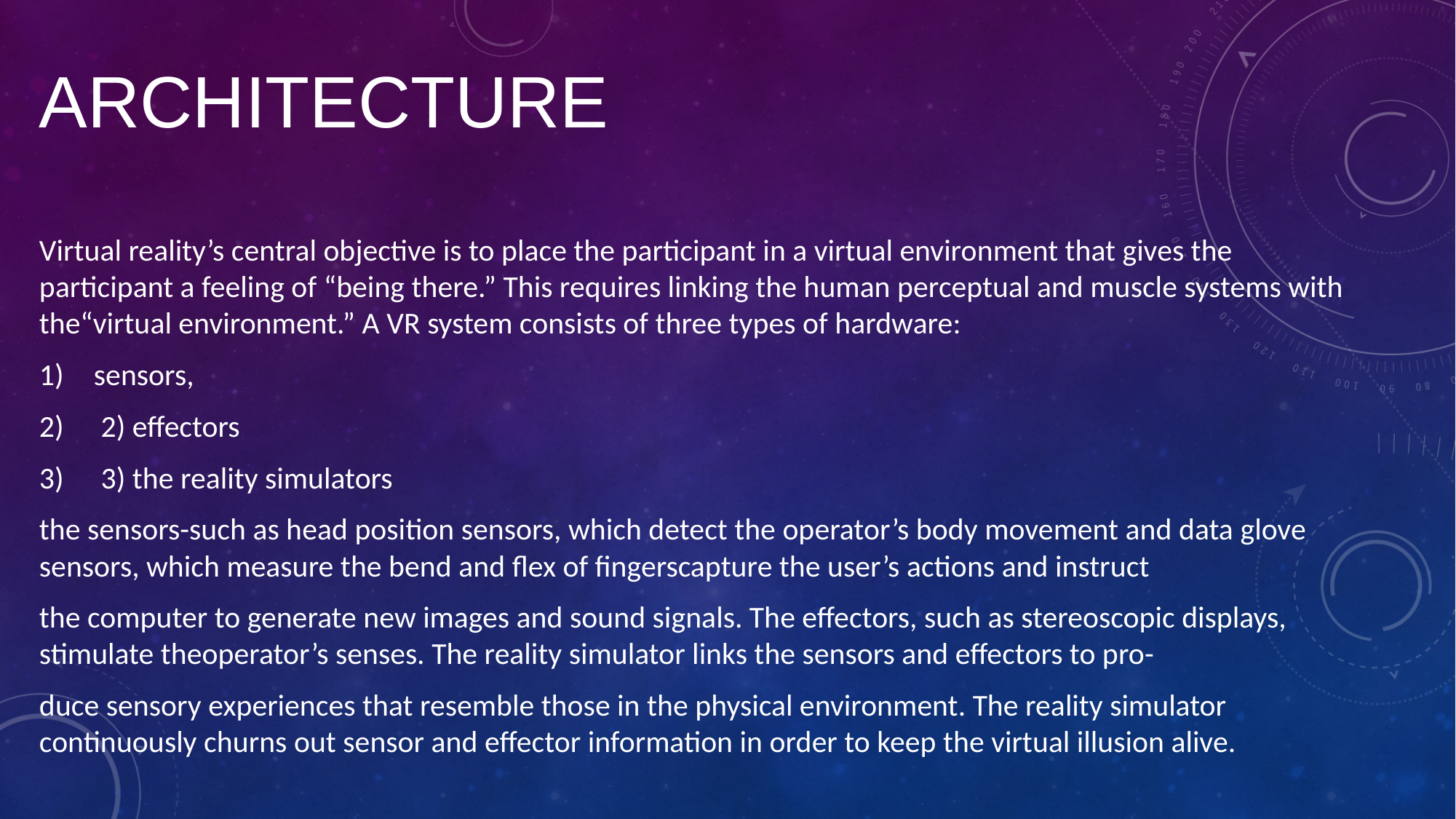

# ARCHITECTURE
Virtual reality’s central objective is to place the participant in a virtual environment that gives the participant a feeling of “being there.” This requires linking the human perceptual and muscle systems with the“virtual environment.” A VR system consists of three types of hardware:
sensors,
 2) effectors
 3) the reality simulators
the sensors-such as head position sensors, which detect the operator’s body movement and data glove sensors, which measure the bend and flex of fingerscapture the user’s actions and instruct
the computer to generate new images and sound signals. The effectors, such as stereoscopic displays, stimulate theoperator’s senses. The reality simulator links the sensors and effectors to pro-
duce sensory experiences that resemble those in the physical environment. The reality simulator continuously churns out sensor and effector information in order to keep the virtual illusion alive.